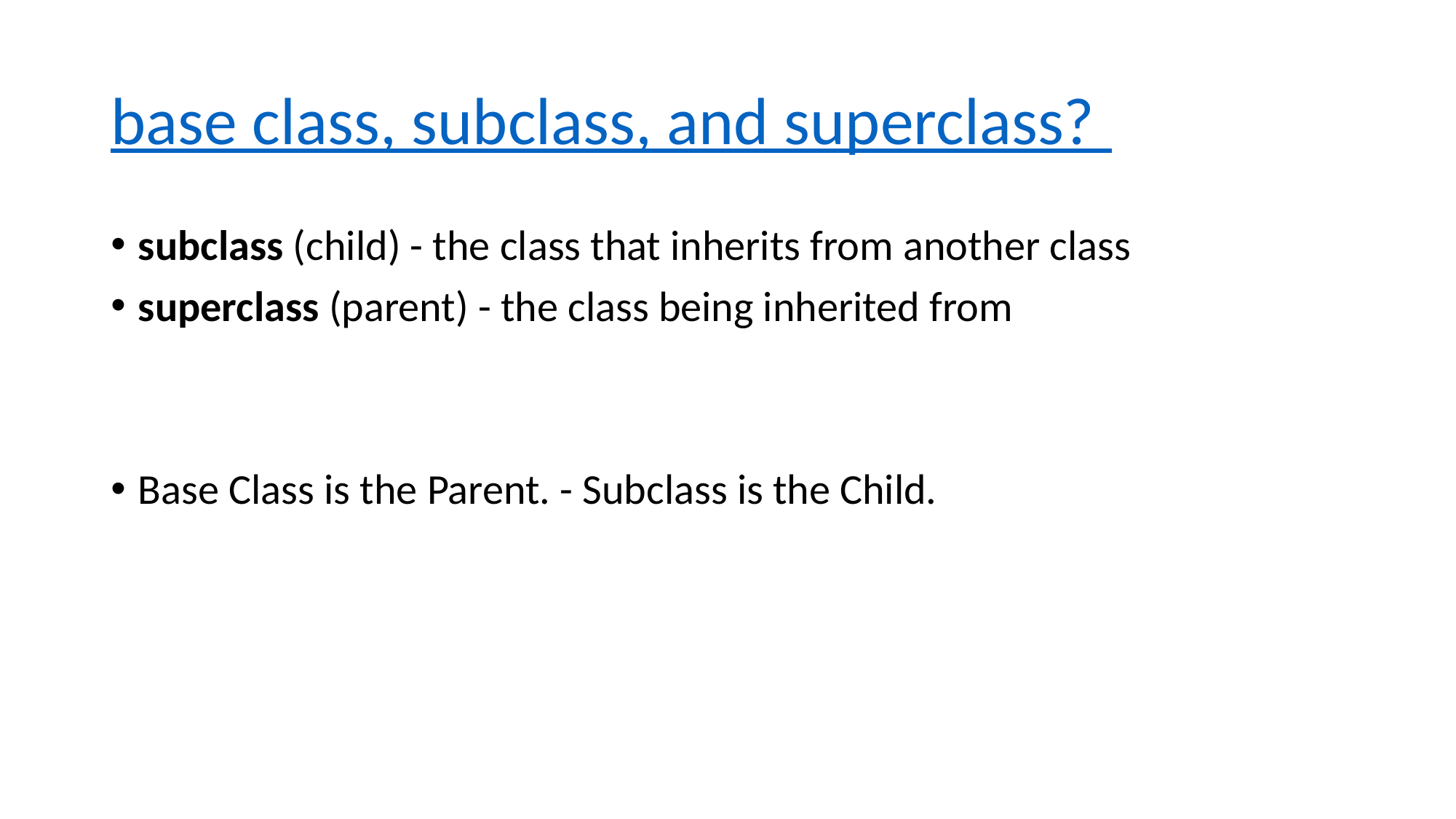

# base class, subclass, and superclass?
subclass (child) - the class that inherits from another class
superclass (parent) - the class being inherited from

Base Class is the Parent. - Subclass is the Child.